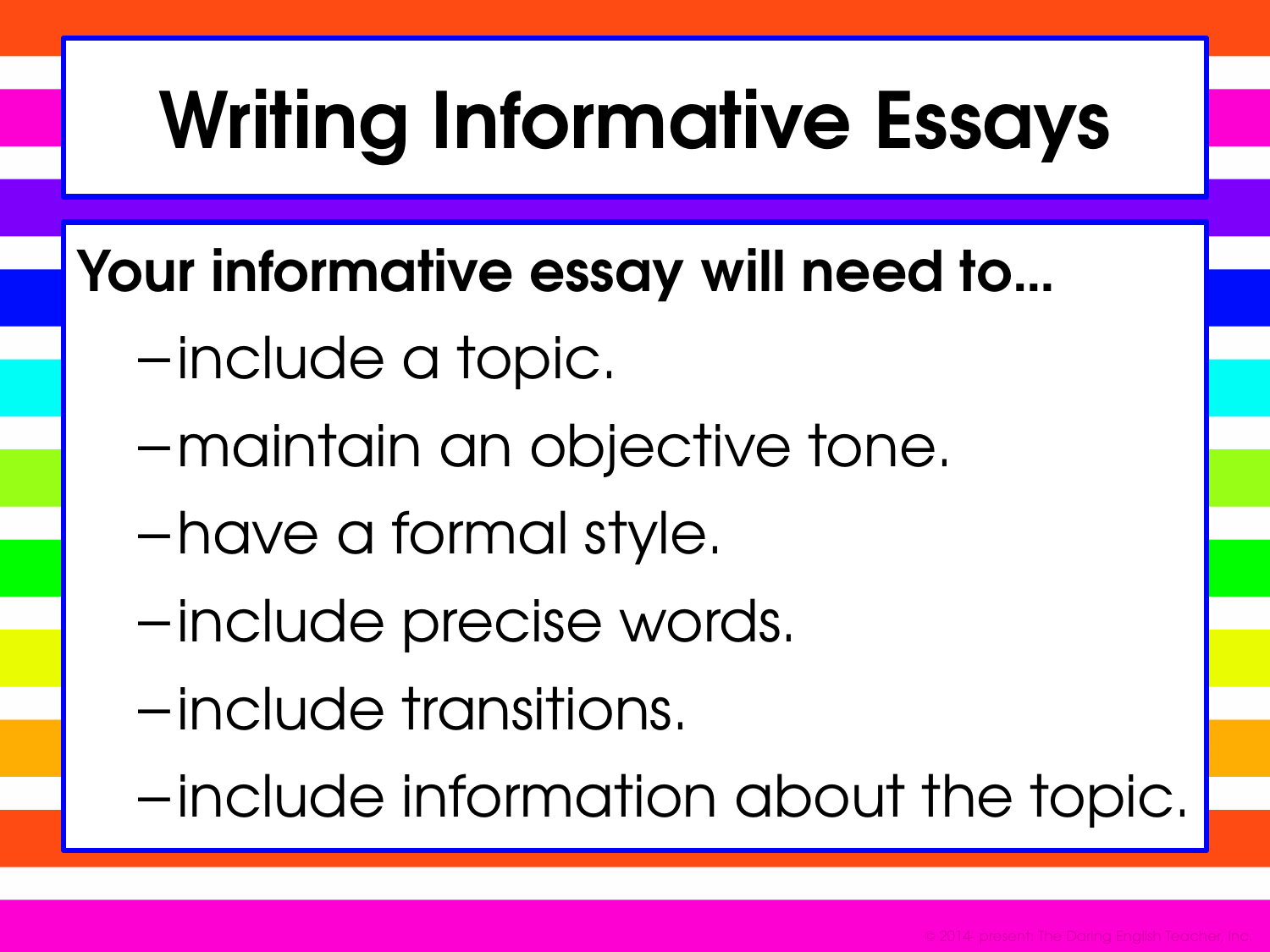

# Writing Informative Essays
Your informative essay will need to…
include a topic.
maintain an objective tone.
have a formal style.
include precise words.
include transitions.
include information about the topic.